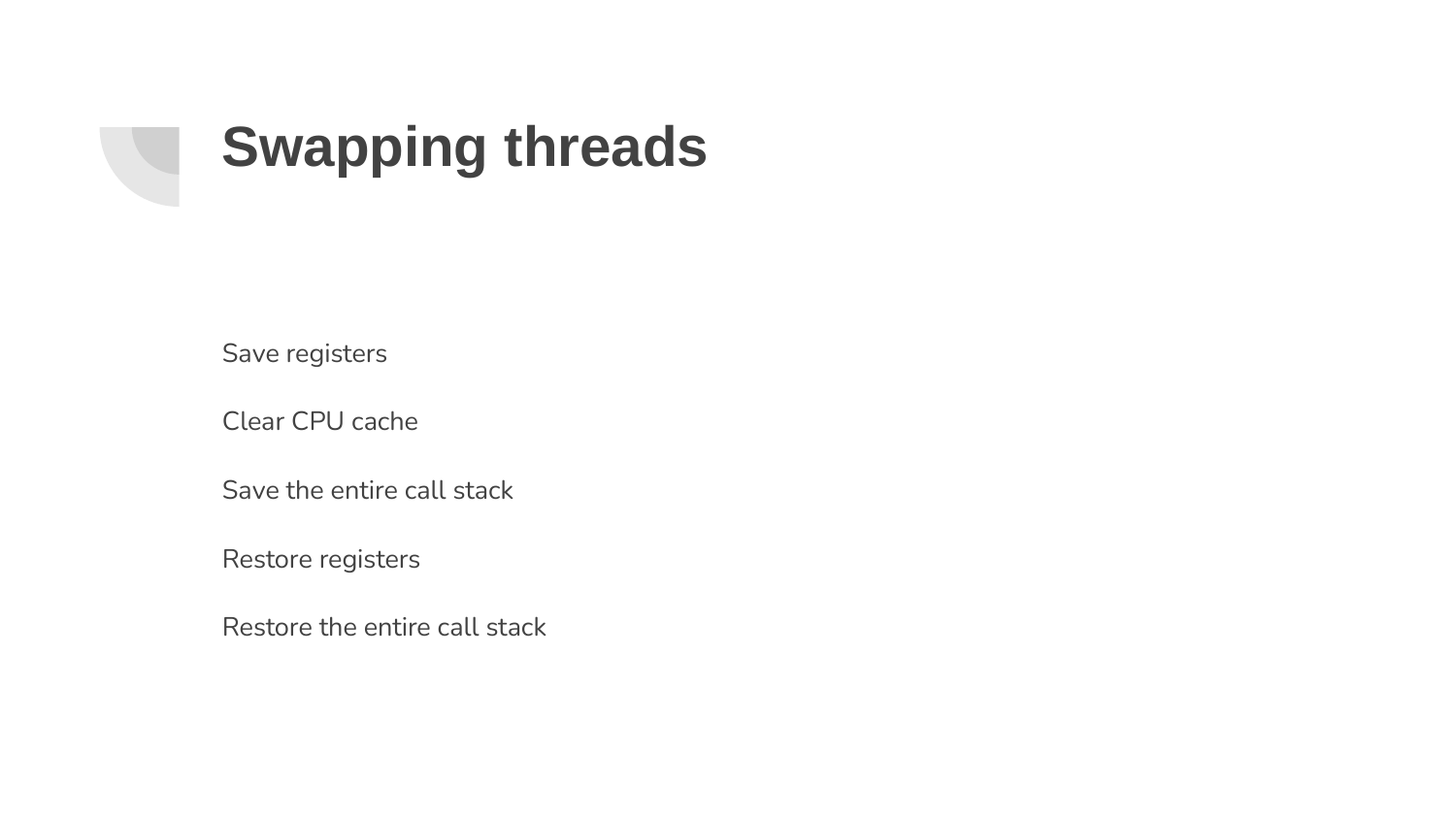

# Swapping threads
Save registers
Clear CPU cache
Save the entire call stack
Restore registers
Restore the entire call stack